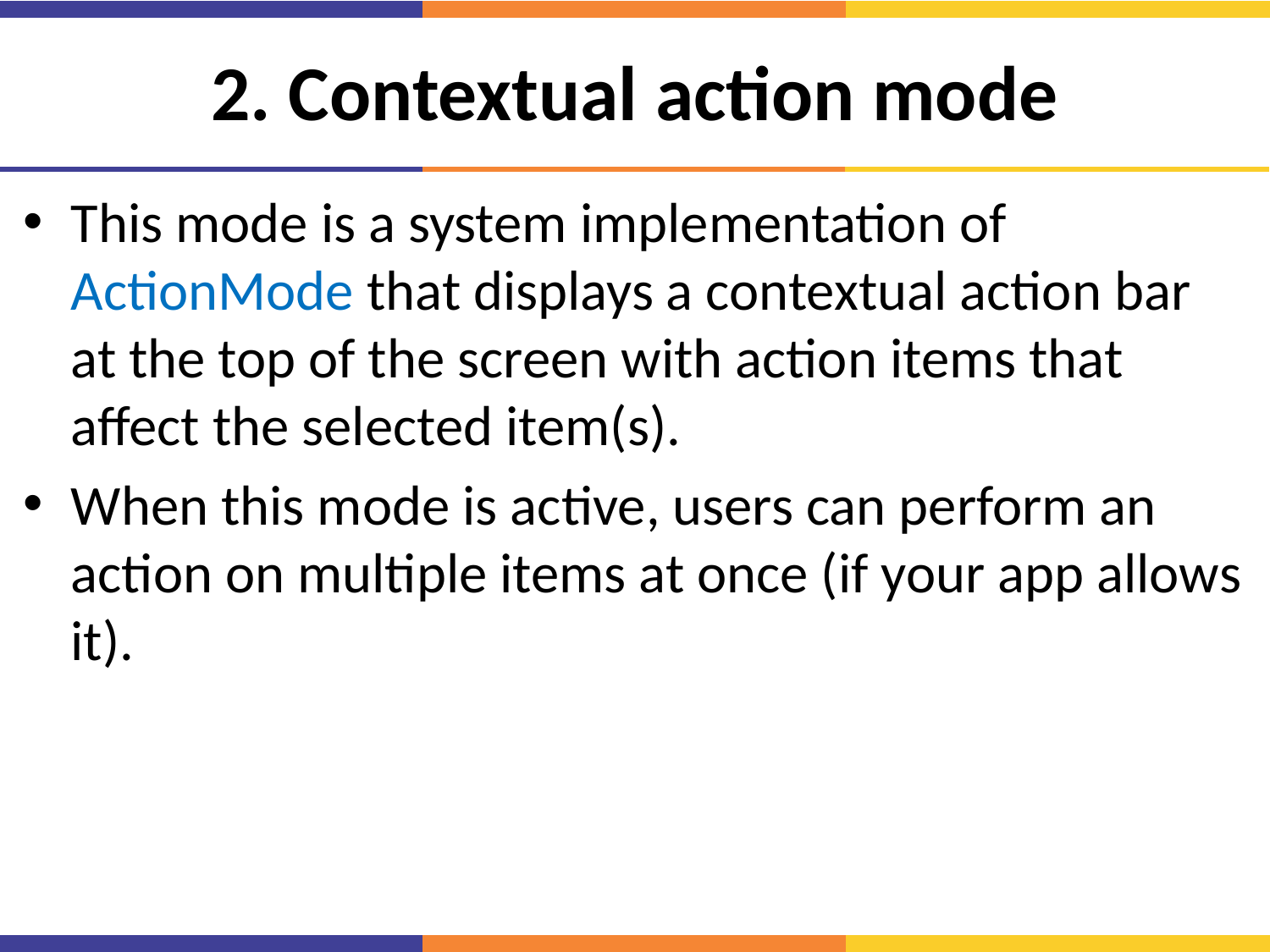

# 2. Contextual action mode
This mode is a system implementation of ActionMode that displays a contextual action bar at the top of the screen with action items that affect the selected item(s).
When this mode is active, users can perform an action on multiple items at once (if your app allows it).